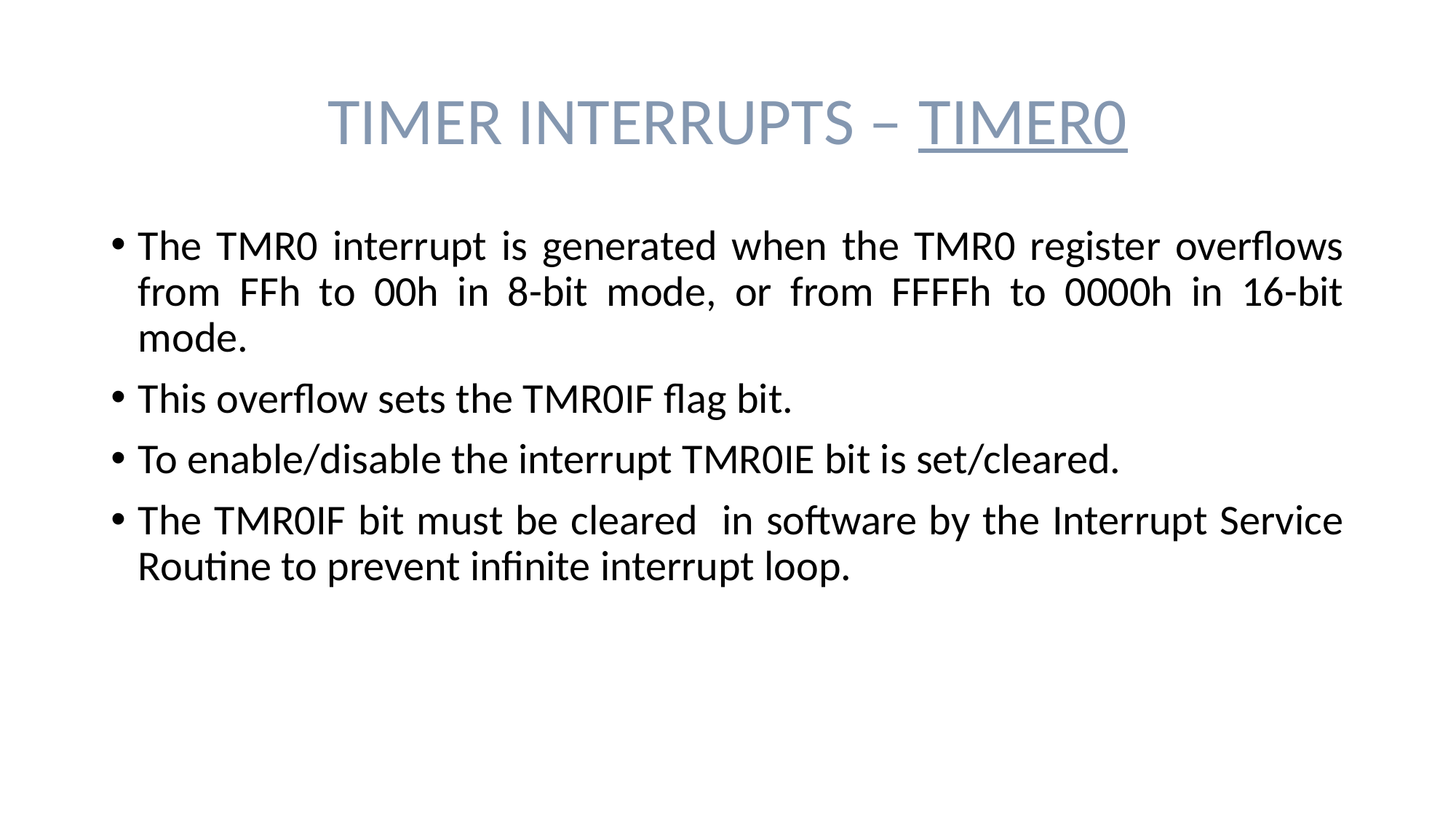

# TIMER INTERRUPTS – TIMER0
The TMR0 interrupt is generated when the TMR0 register overflows from FFh to 00h in 8-bit mode, or from FFFFh to 0000h in 16-bit mode.
This overflow sets the TMR0IF flag bit.
To enable/disable the interrupt TMR0IE bit is set/cleared.
The TMR0IF bit must be cleared  in software by the Interrupt Service Routine to prevent infinite interrupt loop.